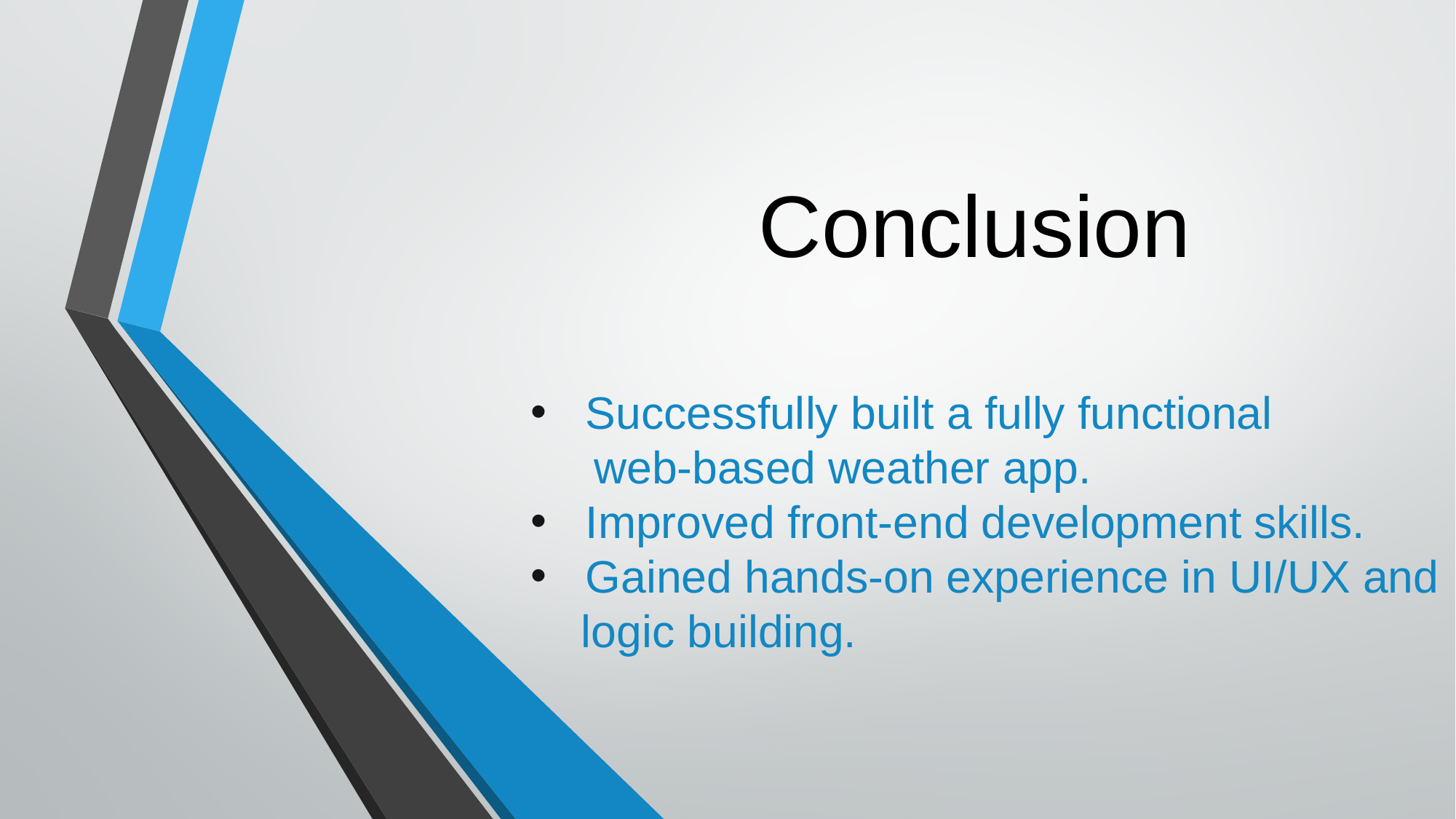

# Conclusion
Successfully built a fully functional
     web-based weather app.
Improved front-end development skills.
Gained hands-on experience in UI/UX and
    logic building.